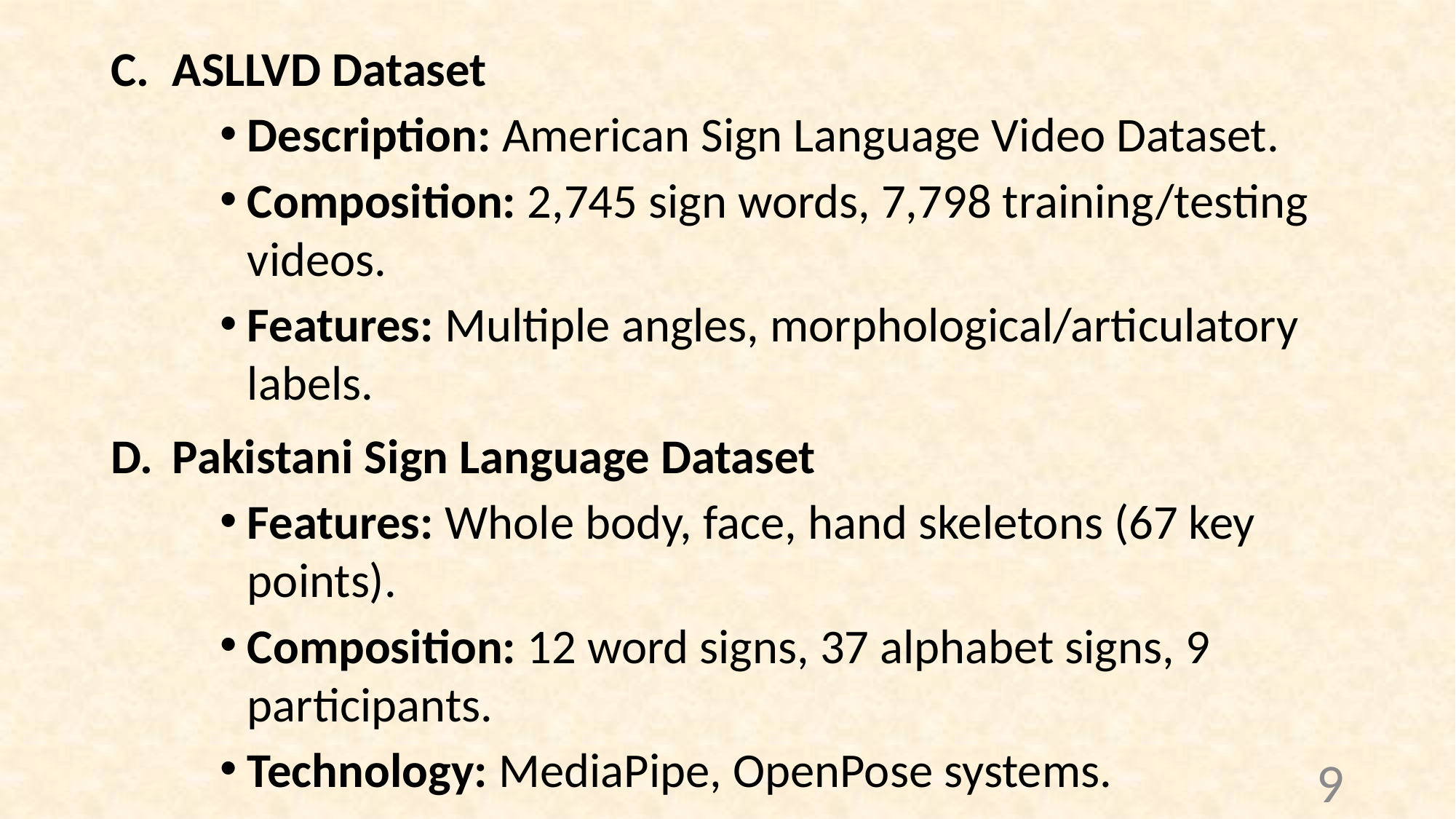

ASLLVD Dataset
Description: American Sign Language Video Dataset.
Composition: 2,745 sign words, 7,798 training/testing videos.
Features: Multiple angles, morphological/articulatory labels.
Pakistani Sign Language Dataset
Features: Whole body, face, hand skeletons (67 key points).
Composition: 12 word signs, 37 alphabet signs, 9 participants.
Technology: MediaPipe, OpenPose systems.

9